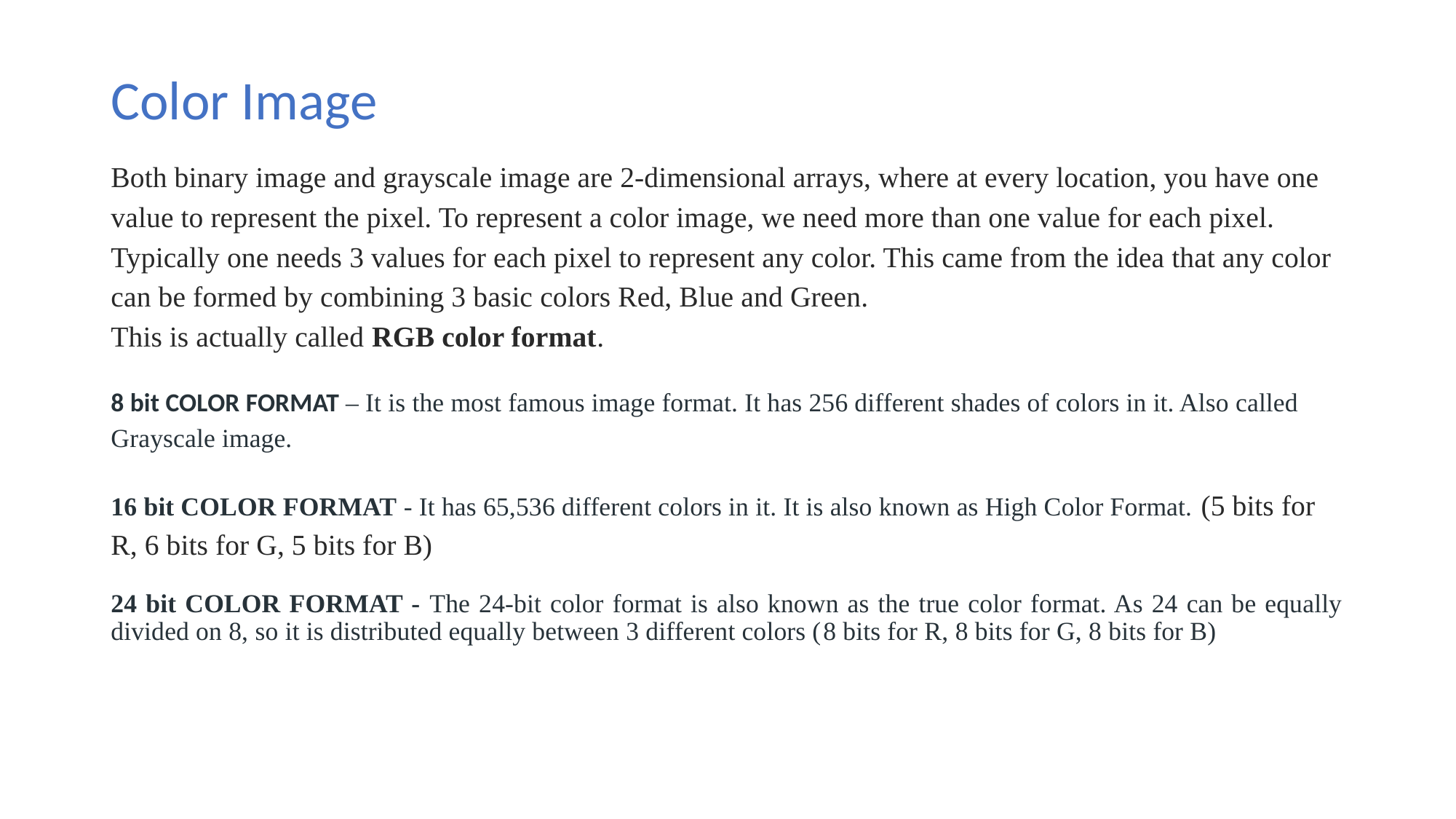

# Color Image
Both binary image and grayscale image are 2-dimensional arrays, where at every location, you have one value to represent the pixel. To represent a color image, we need more than one value for each pixel.  Typically one needs 3 values for each pixel to represent any color. This came from the idea that any color can be formed by combining 3 basic colors Red, Blue and Green. 
This is actually called RGB color format.
8 bit COLOR FORMAT – It is the most famous image format. It has 256 different shades of colors in it. Also called Grayscale image.
16 bit COLOR FORMAT - It has 65,536 different colors in it. It is also known as High Color Format. (5 bits for R, 6 bits for G, 5 bits for B)
24 bit COLOR FORMAT - The 24-bit color format is also known as the true color format. As 24 can be equally divided on 8, so it is distributed equally between 3 different colors (8 bits for R, 8 bits for G, 8 bits for B)